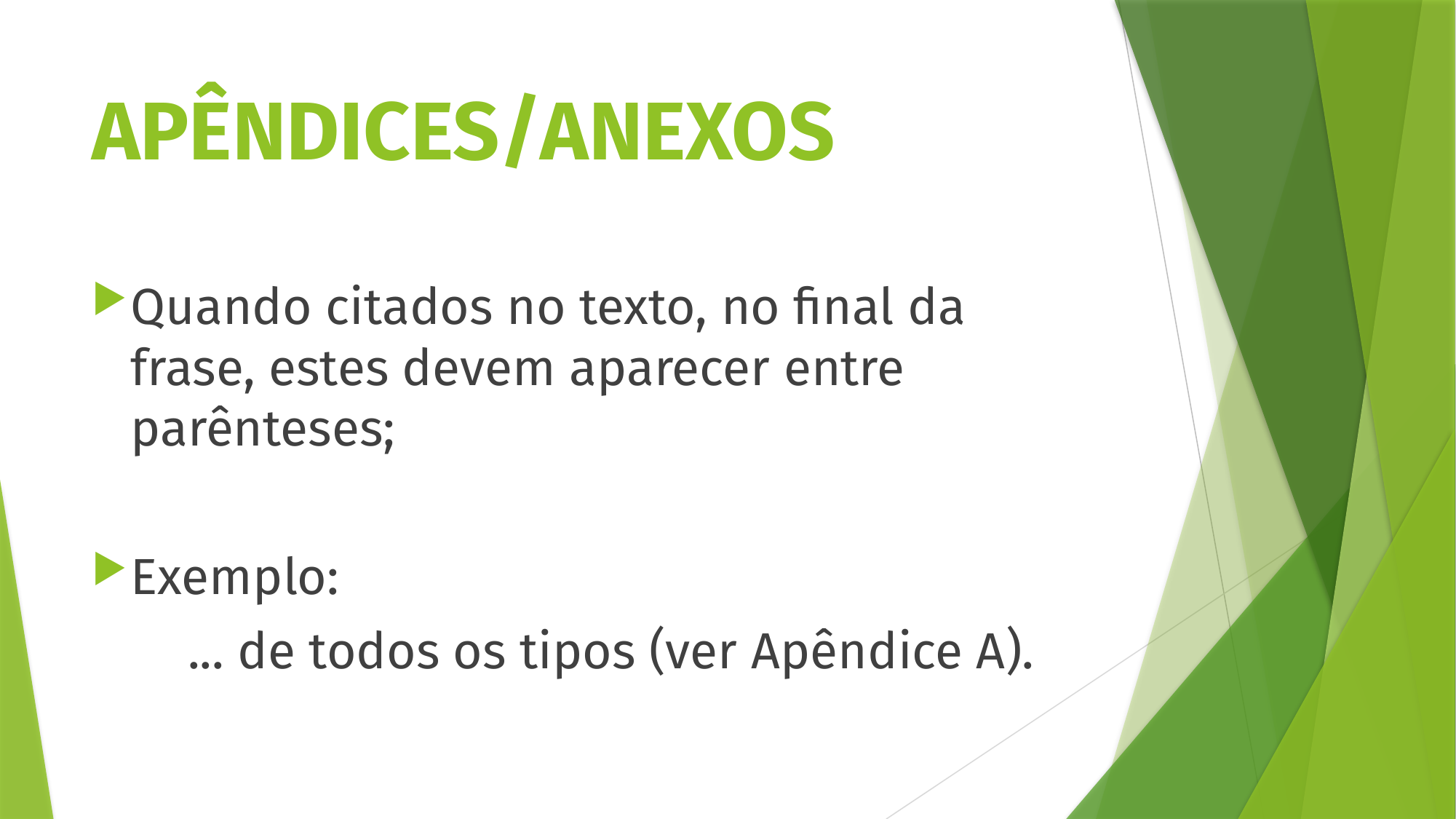

# APÊNDICES/ANEXOS
Quando citados no texto, no final da frase, estes devem aparecer entre parênteses;

Exemplo:
	... de todos os tipos (ver Apêndice A).